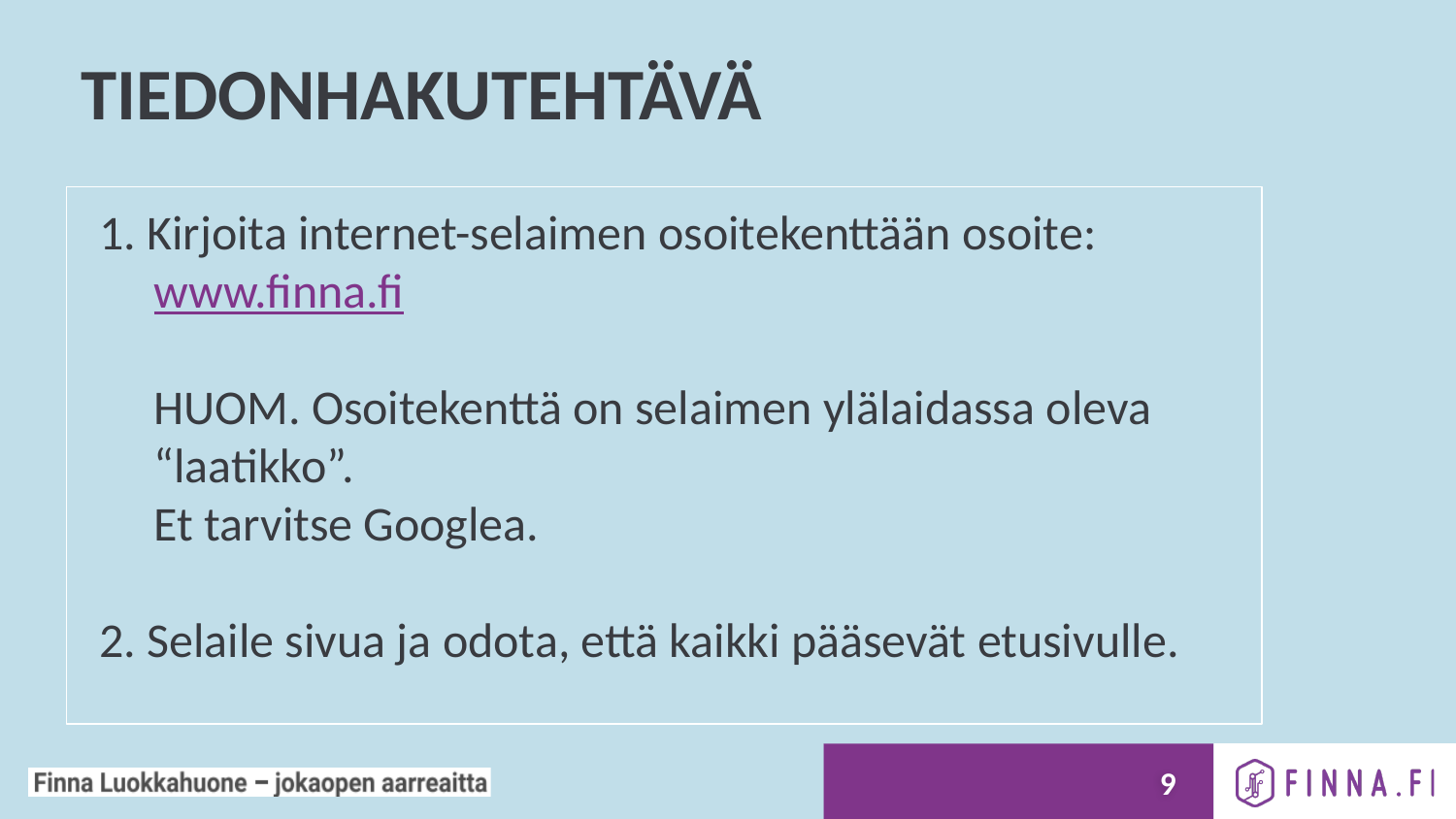

# TIEDONHAKUTEHTÄVÄ
1. Kirjoita internet-selaimen osoitekenttään osoite:
www.finna.fi

HUOM. Osoitekenttä on selaimen ylälaidassa oleva “laatikko”.
Et tarvitse Googlea.

2. Selaile sivua ja odota, että kaikki pääsevät etusivulle.